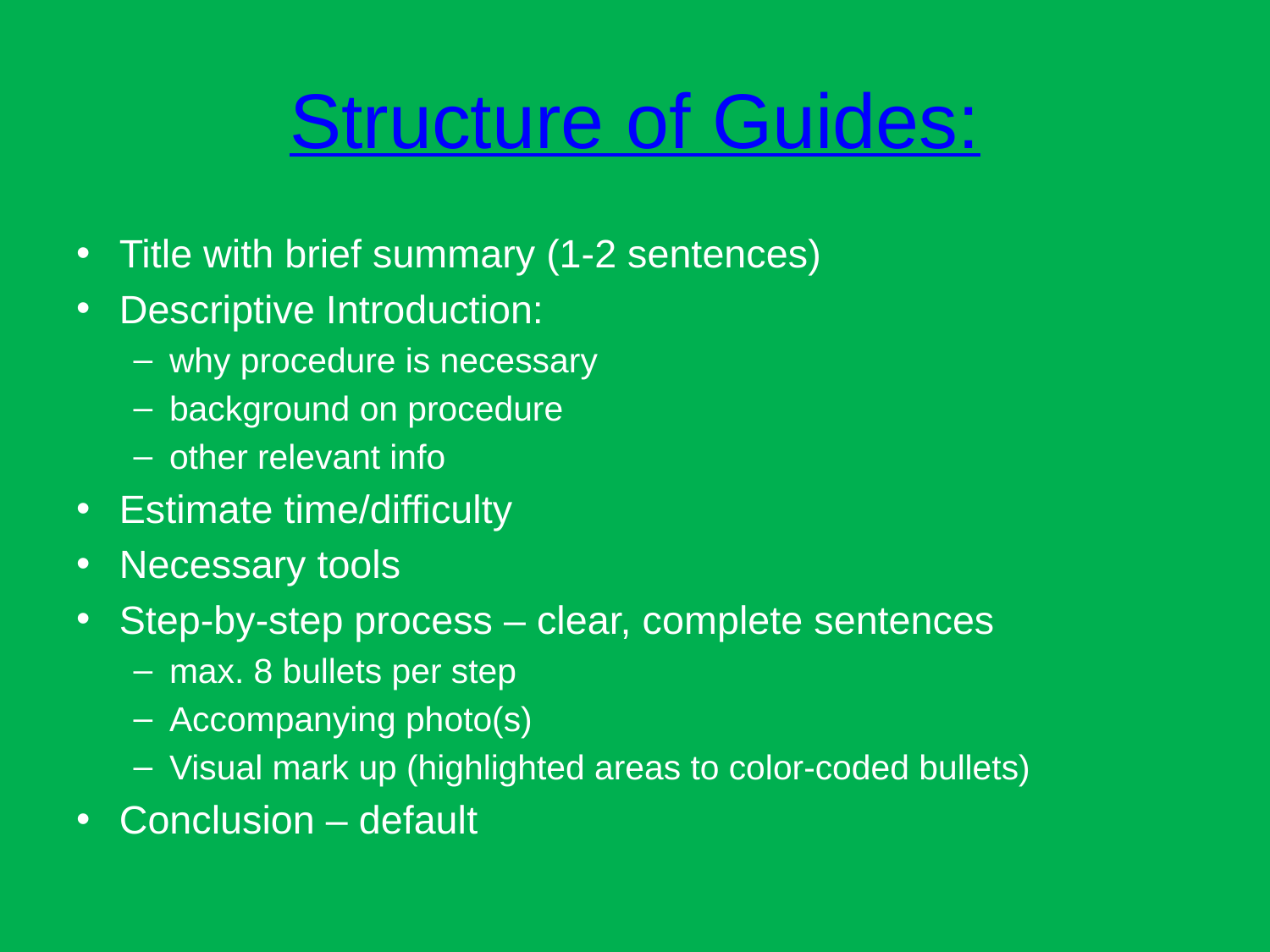

# Structure of Guides:
Title with brief summary (1-2 sentences)
Descriptive Introduction:
why procedure is necessary
background on procedure
other relevant info
Estimate time/difficulty
Necessary tools
Step-by-step process – clear, complete sentences
max. 8 bullets per step
Accompanying photo(s)
Visual mark up (highlighted areas to color-coded bullets)
Conclusion – default